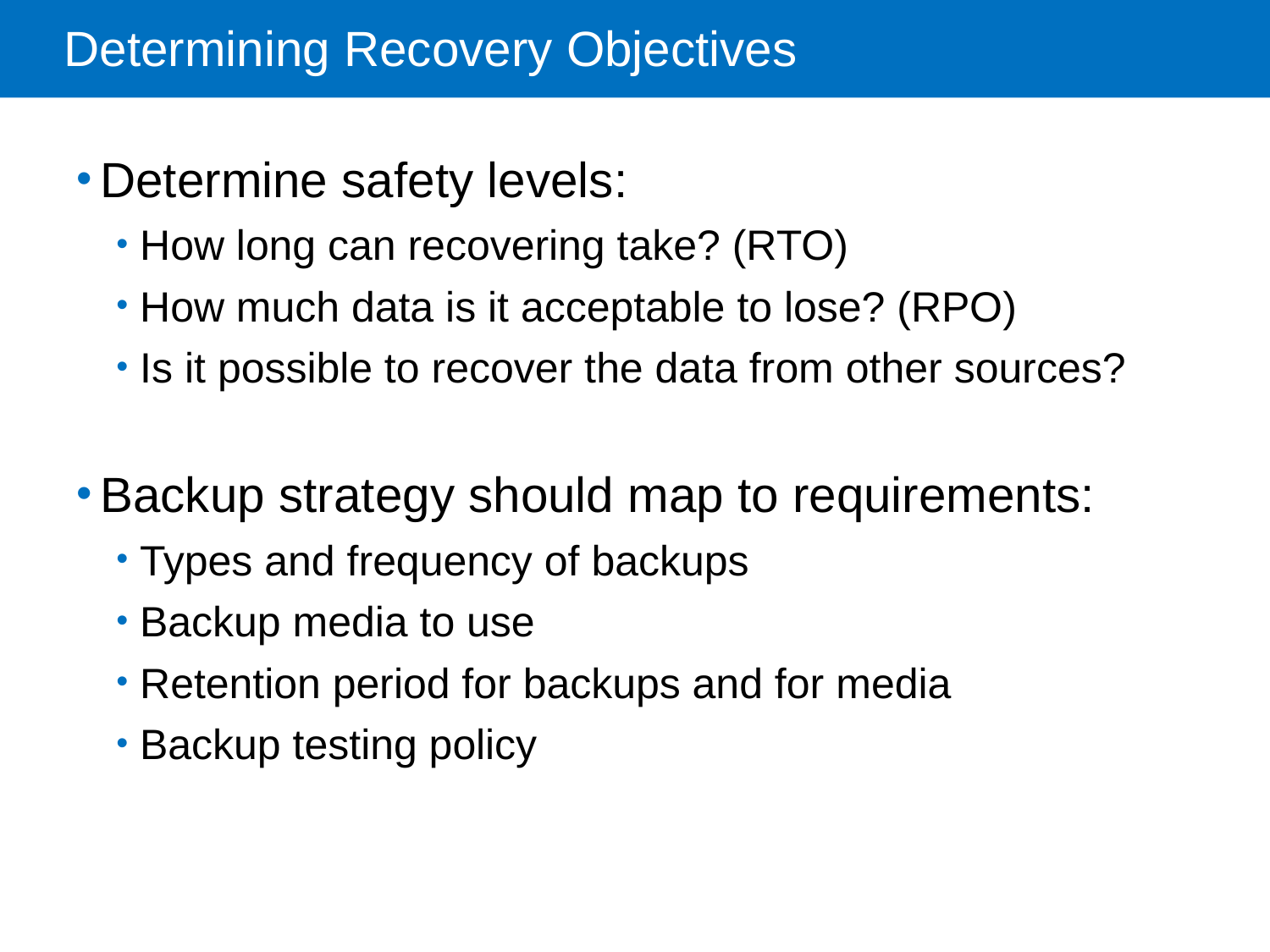

# Determining Recovery Objectives
Determine safety levels:
How long can recovering take? (RTO)
How much data is it acceptable to lose? (RPO)
Is it possible to recover the data from other sources?

Backup strategy should map to requirements:
Types and frequency of backups
Backup media to use
Retention period for backups and for media
Backup testing policy